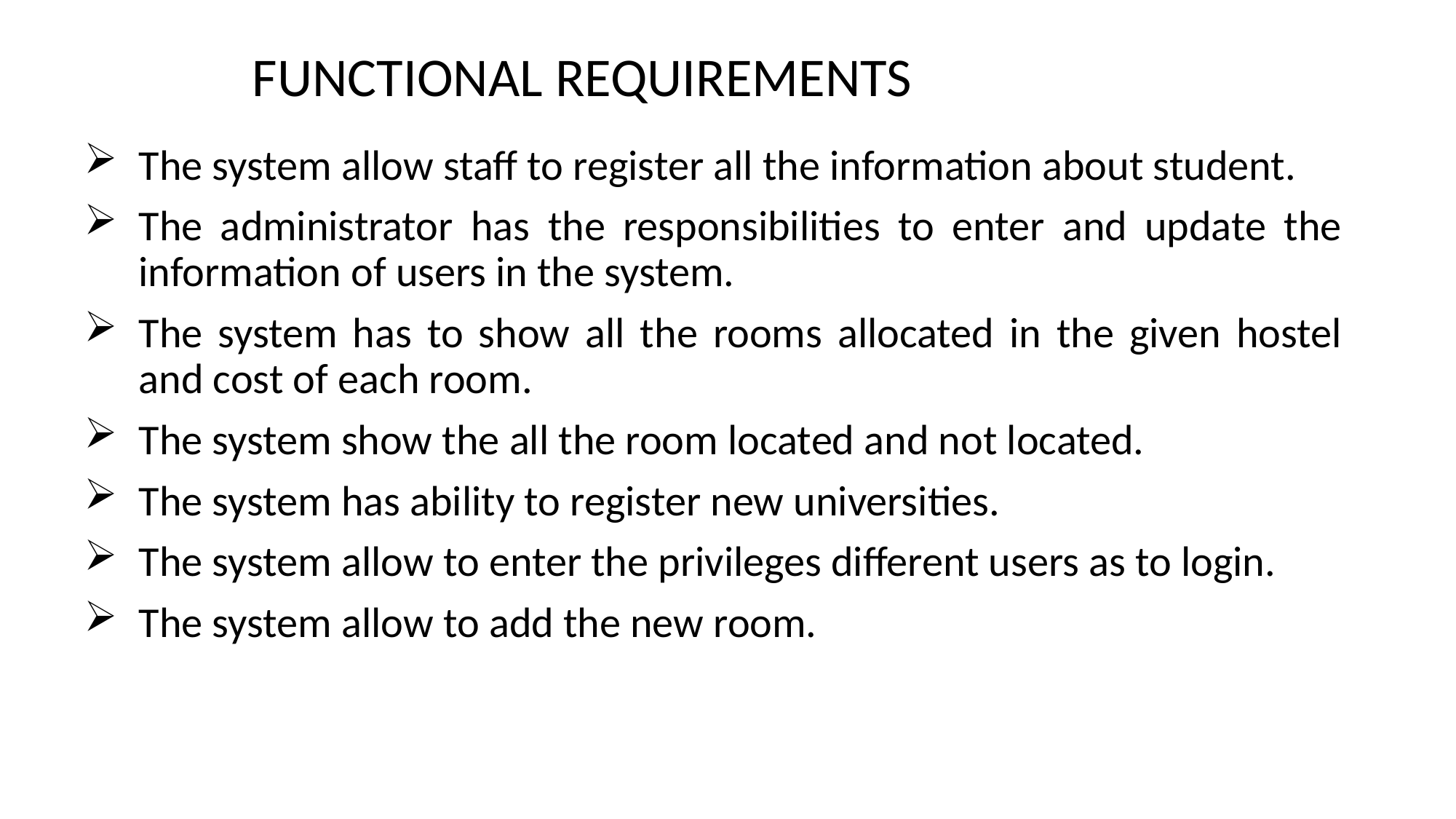

# FUNCTIONAL REQUIREMENTS
The system allow staff to register all the information about student.
The administrator has the responsibilities to enter and update the information of users in the system.
The system has to show all the rooms allocated in the given hostel and cost of each room.
The system show the all the room located and not located.
The system has ability to register new universities.
The system allow to enter the privileges different users as to login.
The system allow to add the new room.